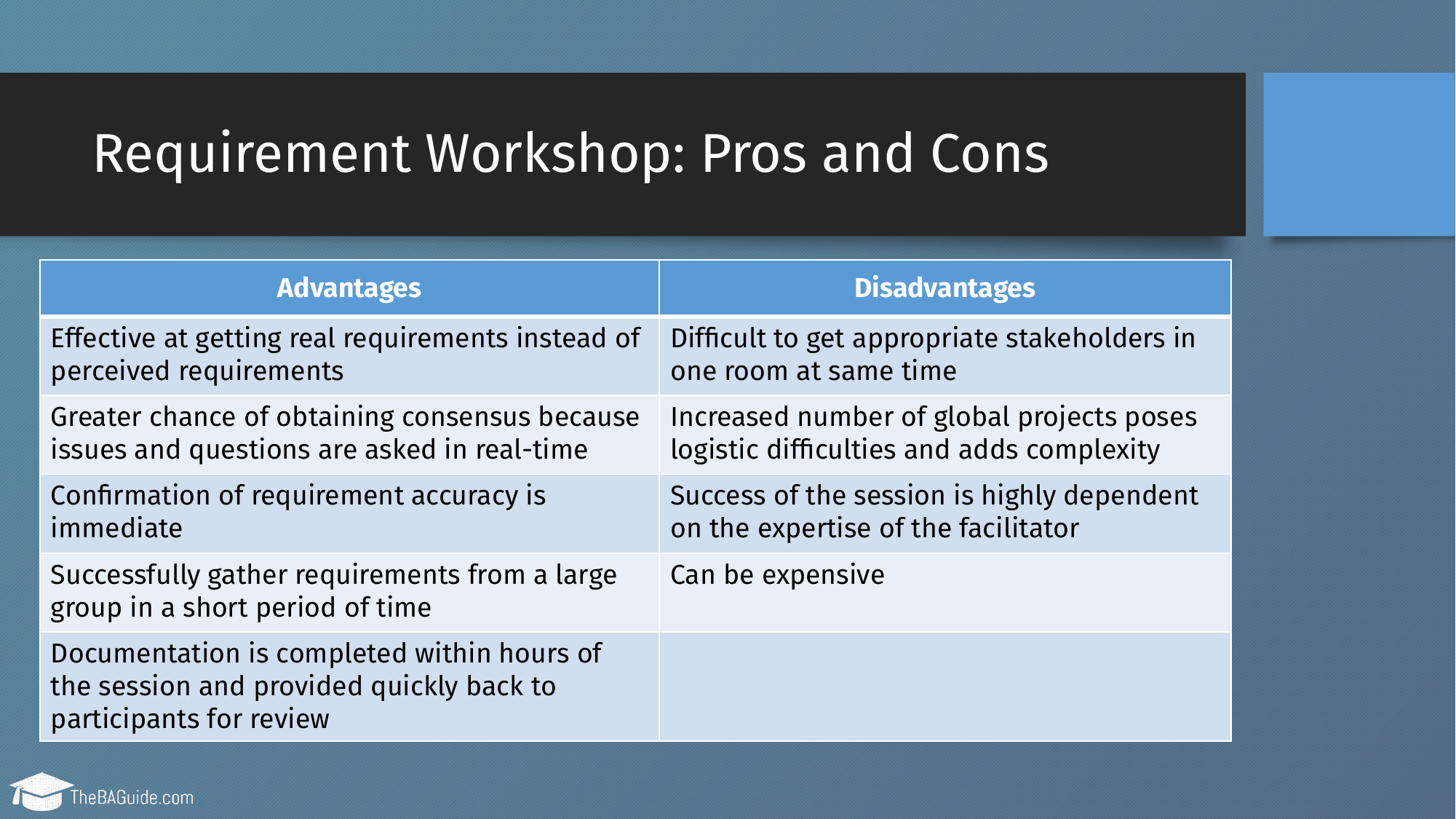

# Requirement Workshop: Pros and Cons
| Advantages | Disadvantages |
| --- | --- |
| Effective at getting real requirements instead of perceived requirements | Difficult to get appropriate stakeholders in one room at same time |
| Greater chance of obtaining consensus because issues and questions are asked in real-time | Increased number of global projects poses logistic difficulties and adds complexity |
| Confirmation of requirement accuracy is immediate | Success of the session is highly dependent on the expertise of the facilitator |
| Successfully gather requirements from a large group in a short period of time | Can be expensive |
| Documentation is completed within hours of the session and provided quickly back to participants for review |  |